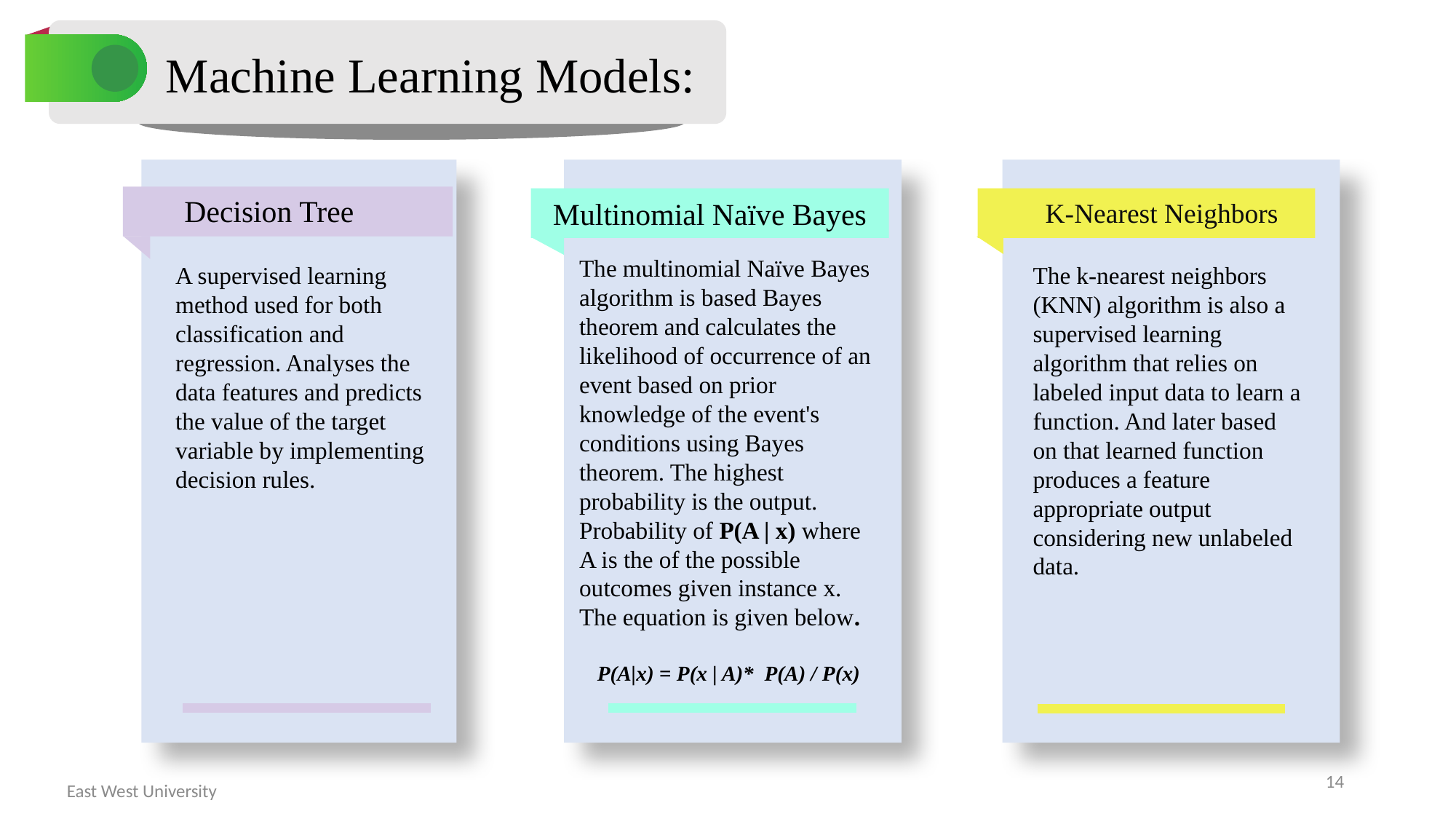

STEP

Machine Learning Models:

Decision Tree
Multinomial Naïve Bayes

K-Nearest Neighbors

The multinomial Naïve Bayes algorithm is based Bayes theorem and calculates the likelihood of occurrence of an event based on prior knowledge of the event's conditions using Bayes theorem. The highest probability is the output. Probability of P(A | x) where A is the of the possible outcomes given instance x. The equation is given below.

P(A|x) = P(x | A)*  P(A) / P(x)

A supervised learning method used for both classification and regression. Analyses the data features and predicts the value of the target variable by implementing decision rules.

The k-nearest neighbors (KNN) algorithm is also a supervised learning algorithm that relies on labeled input data to learn a function. And later based on that learned function produces a feature appropriate output considering new unlabeled data.

14
East West University